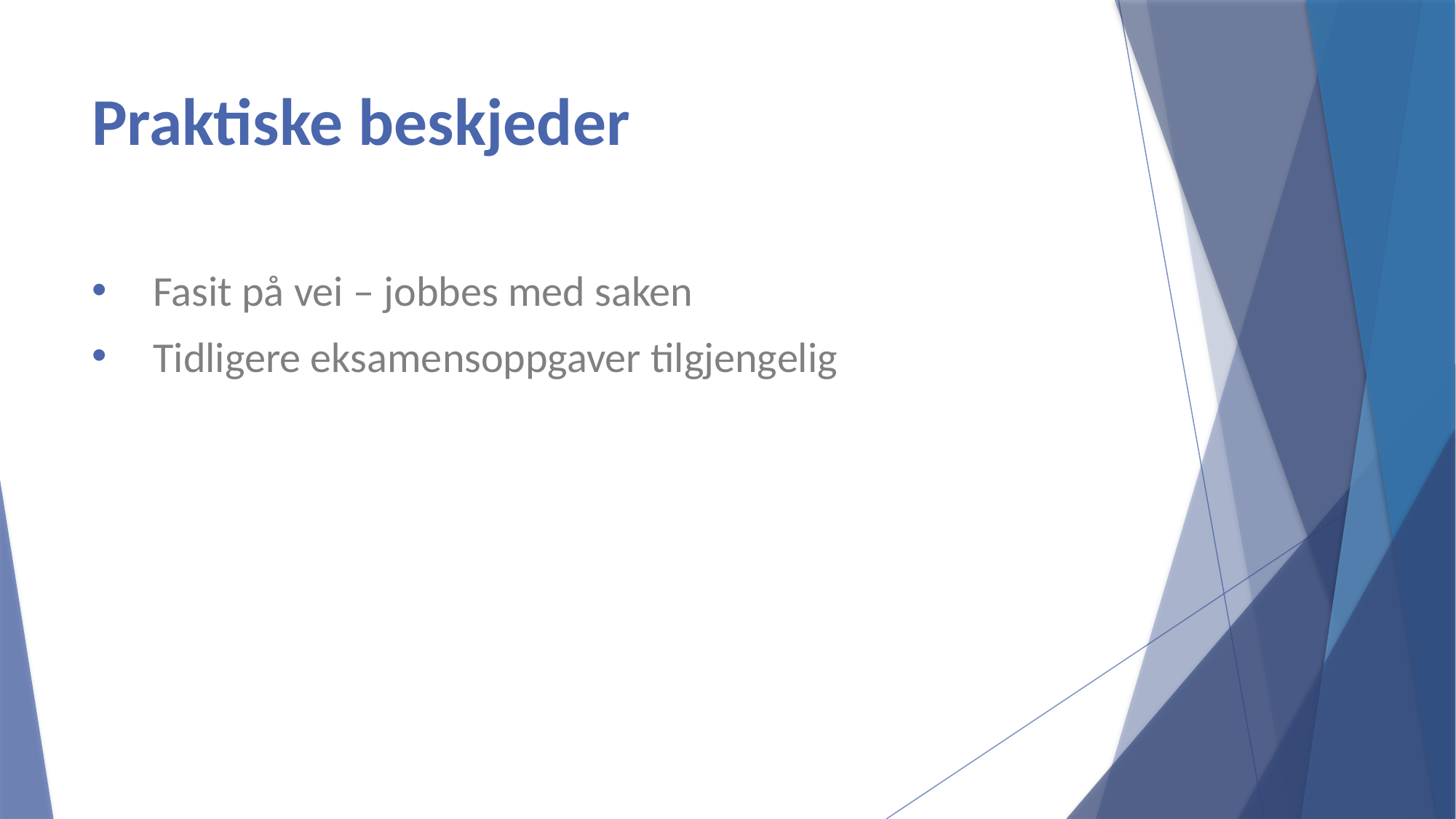

# Praktiske beskjeder
Fasit på vei – jobbes med saken
Tidligere eksamensoppgaver tilgjengelig